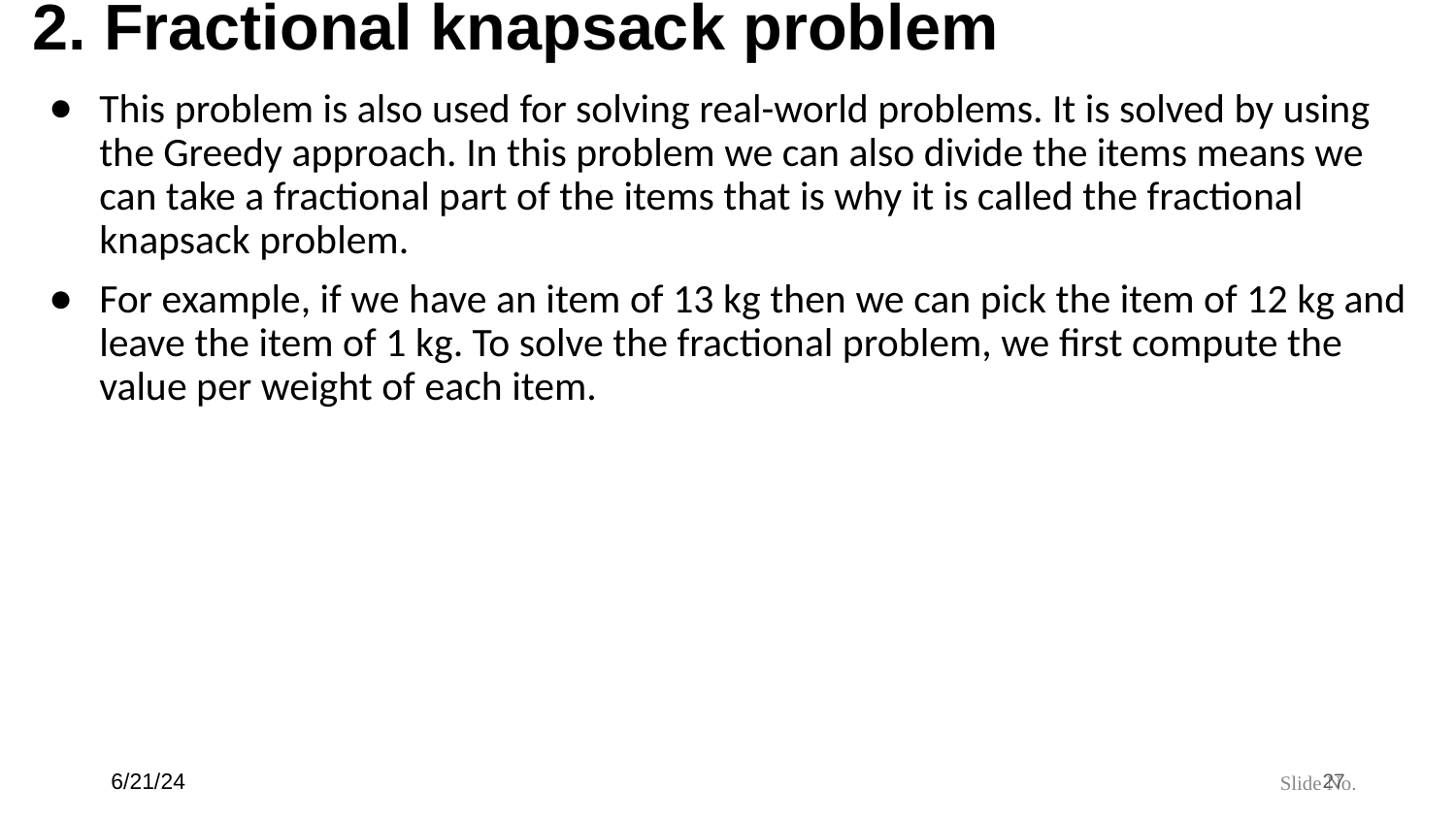

# 2. Fractional knapsack problem
This problem is also used for solving real-world problems. It is solved by using the Greedy approach. In this problem we can also divide the items means we can take a fractional part of the items that is why it is called the fractional knapsack problem.
For example, if we have an item of 13 kg then we can pick the item of 12 kg and leave the item of 1 kg. To solve the fractional problem, we first compute the value per weight of each item.
6/21/24
27
Slide No.